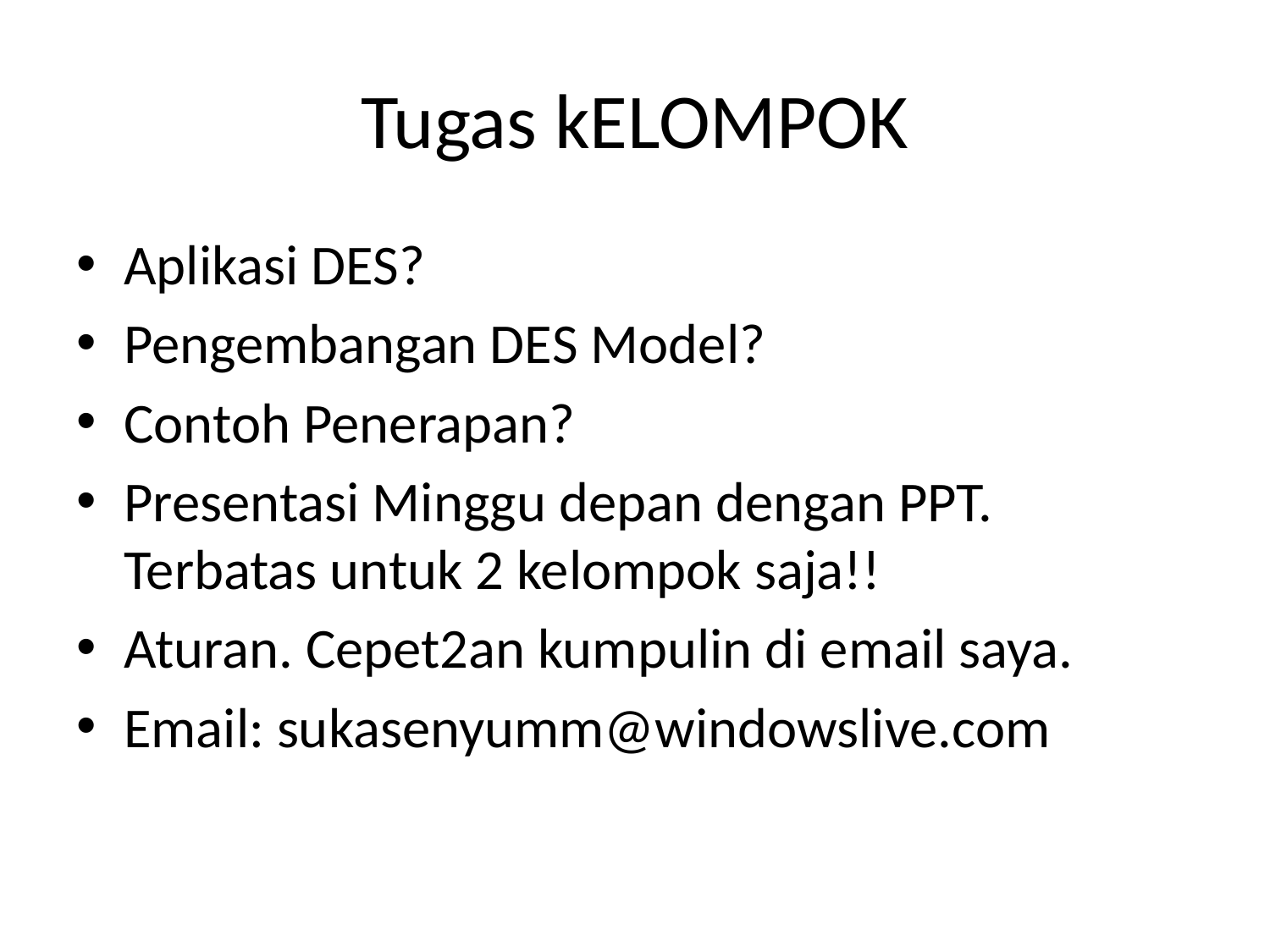

# Tugas kELOMPOK
Aplikasi DES?
Pengembangan DES Model?
Contoh Penerapan?
Presentasi Minggu depan dengan PPT. Terbatas untuk 2 kelompok saja!!
Aturan. Cepet2an kumpulin di email saya.
Email: sukasenyumm@windowslive.com